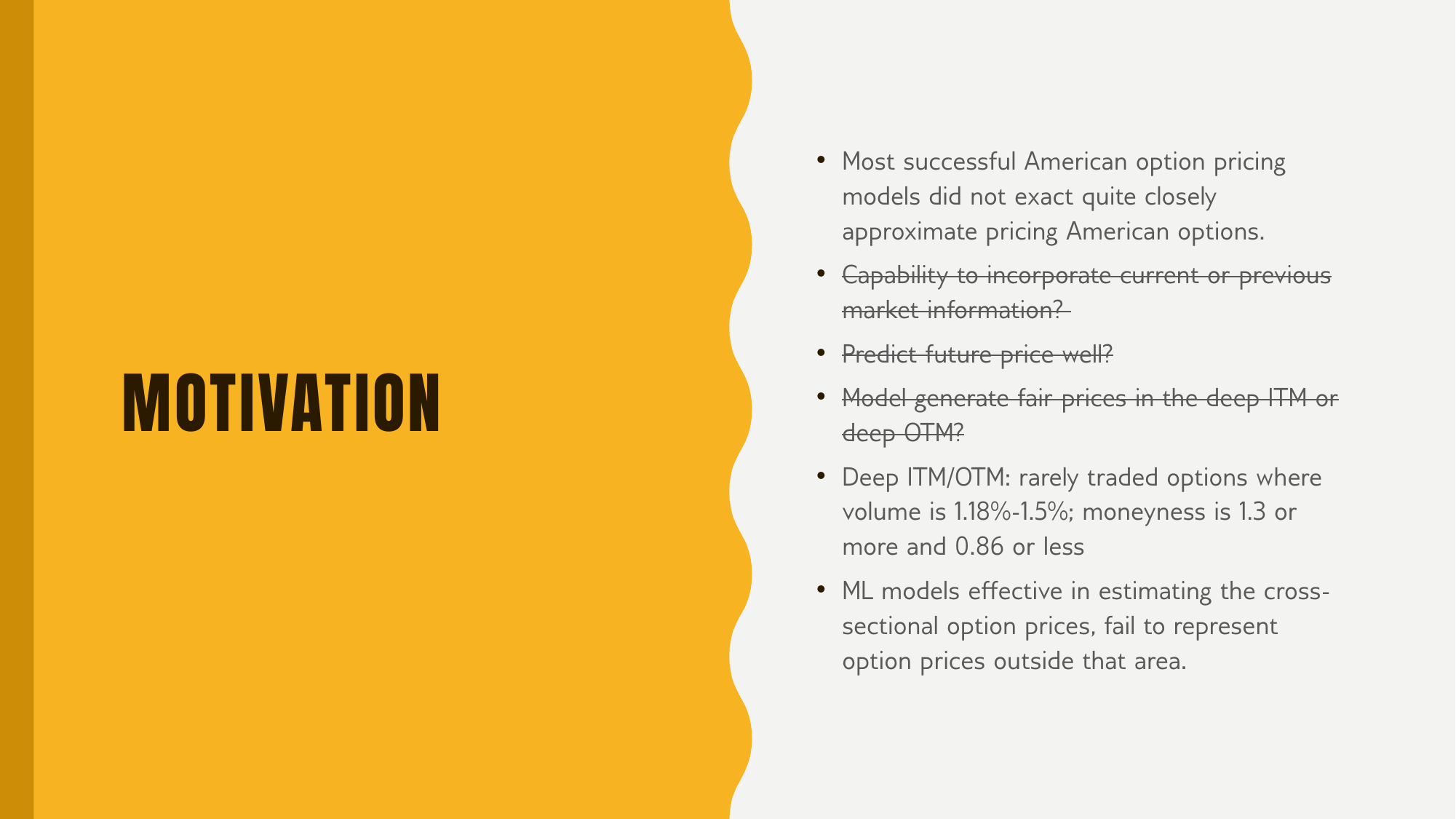

Most successful American option pricing models did not exact quite closely approximate pricing American options.
Capability to incorporate current or previous market information?
Predict future price well?
Model generate fair prices in the deep ITM or deep OTM?
Deep ITM/OTM: rarely traded options where volume is 1.18%-1.5%; moneyness is 1.3 or more and 0.86 or less
ML models effective in estimating the cross-sectional option prices, fail to represent option prices outside that area.
# Motivation